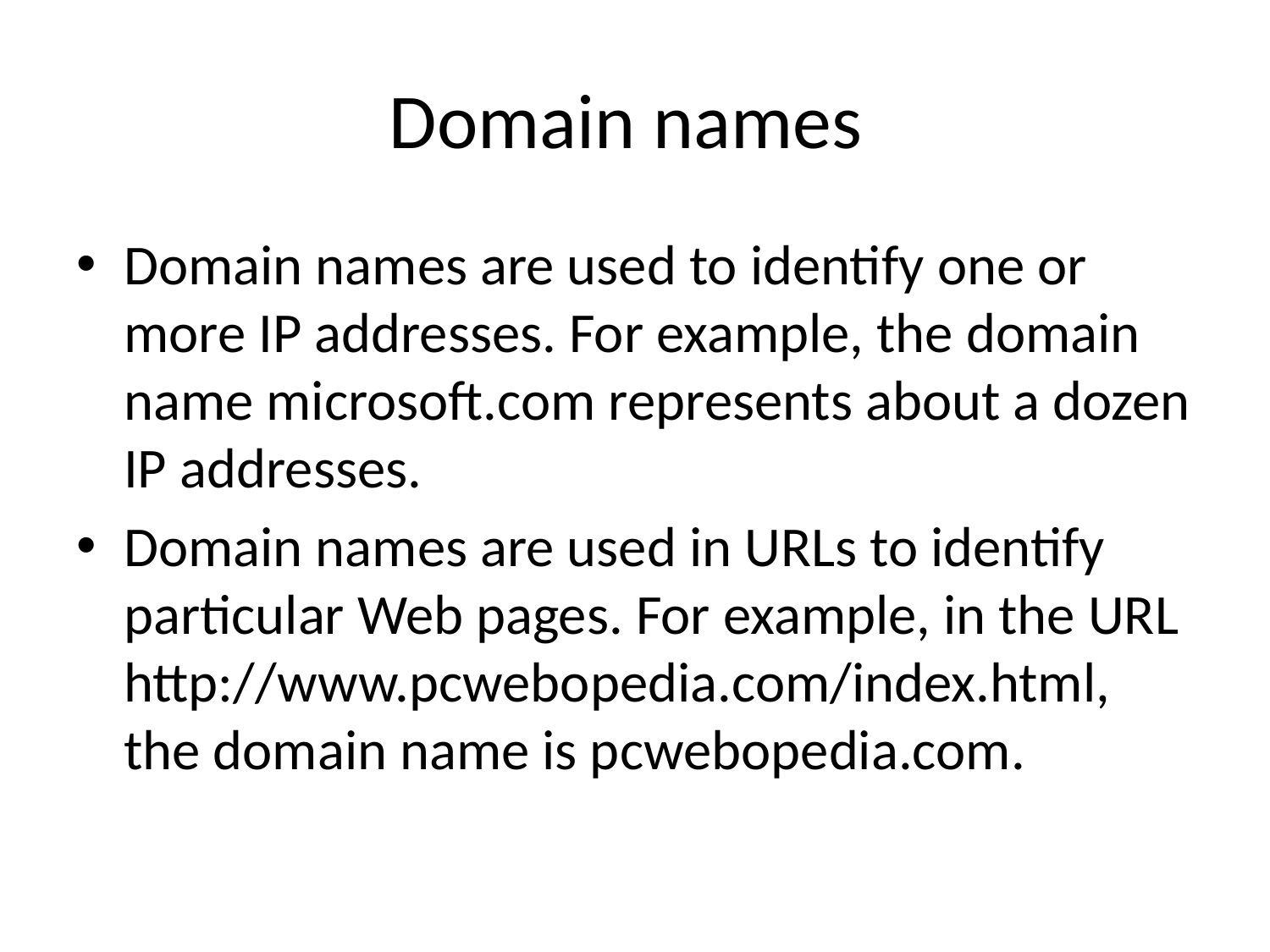

# Domain names
Domain names are used to identify one or more IP addresses. For example, the domain name microsoft.com represents about a dozen IP addresses.
Domain names are used in URLs to identify particular Web pages. For example, in the URL http://www.pcwebopedia.com/index.html, the domain name is pcwebopedia.com.